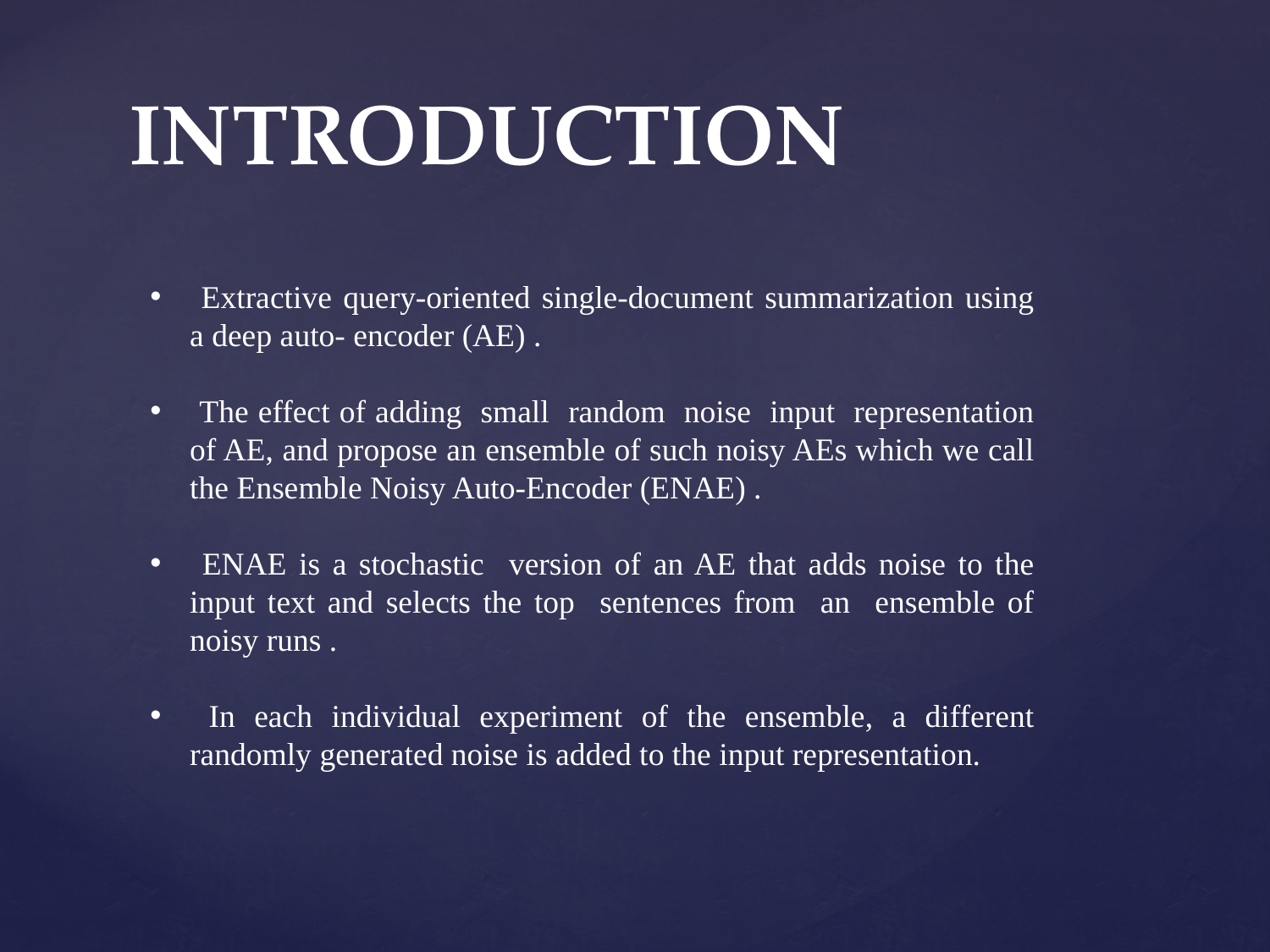

INTRODUCTION

 Extractive query-oriented single-document summarization using a deep auto- encoder (AE) .

 The effect of adding  small  random  noise  input  representation of AE, and propose an ensemble of such noisy AEs which we call the Ensemble Noisy Auto-Encoder (ENAE) .

 ENAE is a stochastic  version of an AE that adds noise to the input text and selects the top  sentences from  an  ensemble of noisy runs .

 In each individual experiment of the ensemble, a different randomly generated noise is added to the input representation.